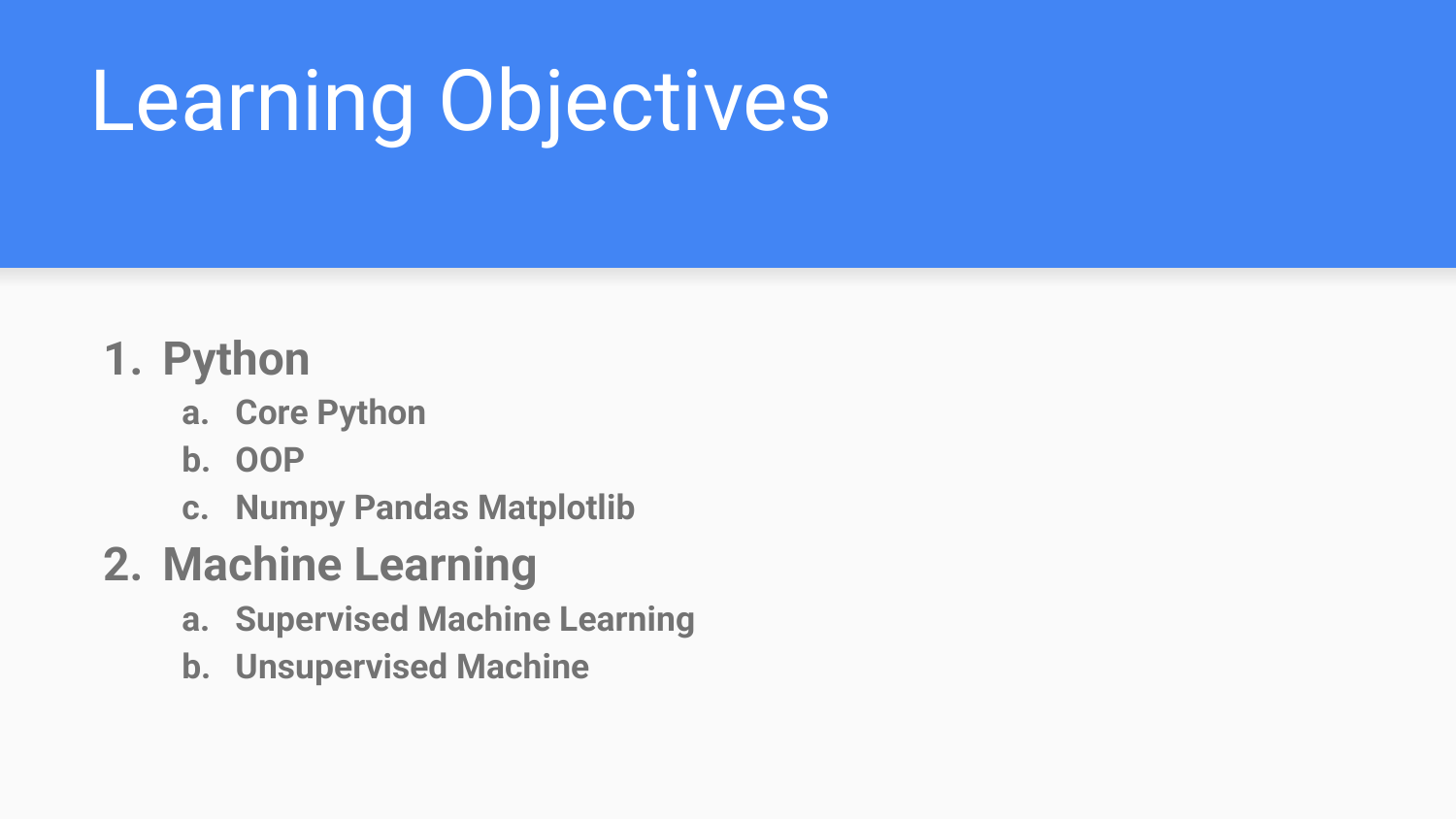

# Learning Objectives

Python
Core Python
OOP
Numpy Pandas Matplotlib
Machine Learning
Supervised Machine Learning
Unsupervised Machine